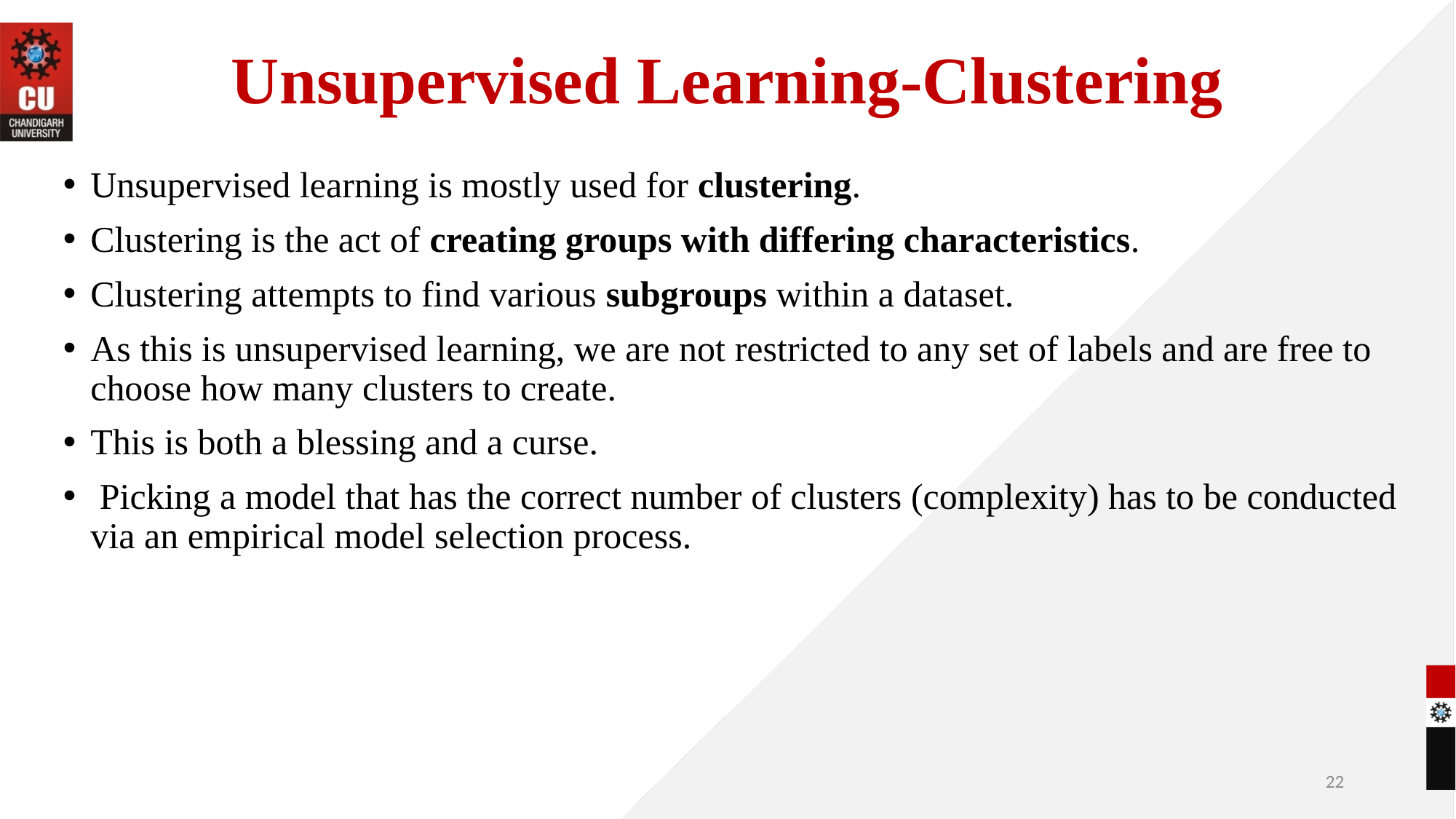

# Unsupervised Learning-Clustering
Unsupervised learning is mostly used for clustering.
Clustering is the act of creating groups with differing characteristics.
Clustering attempts to find various subgroups within a dataset.
As this is unsupervised learning, we are not restricted to any set of labels and are free to choose how many clusters to create.
This is both a blessing and a curse.
 Picking a model that has the correct number of clusters (complexity) has to be conducted via an empirical model selection process.
22